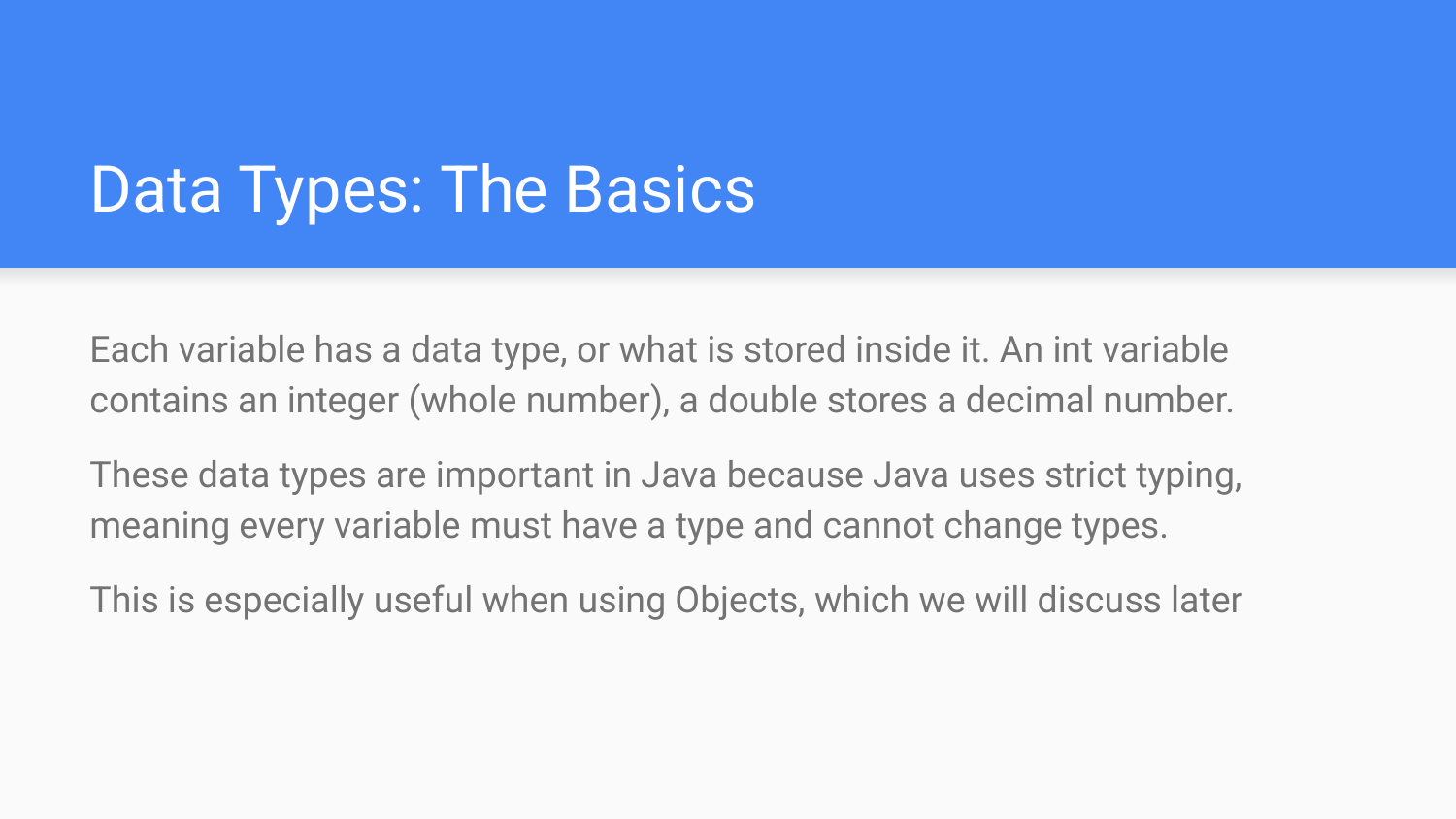

# Data Types: The Basics
Each variable has a data type, or what is stored inside it. An int variable contains an integer (whole number), a double stores a decimal number.
These data types are important in Java because Java uses strict typing, meaning every variable must have a type and cannot change types.
This is especially useful when using Objects, which we will discuss later